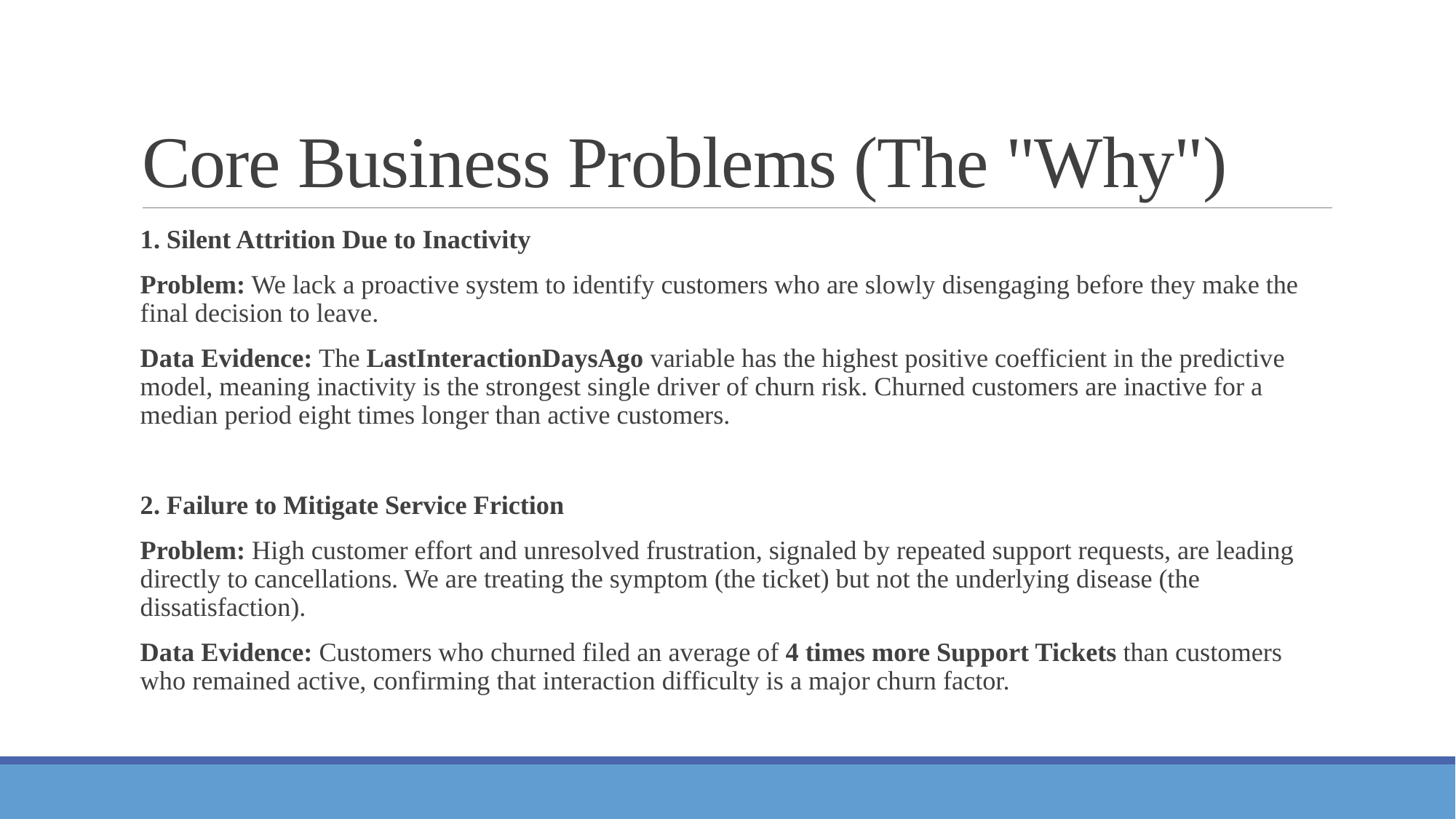

# Core Business Problems (The "Why")
1. Silent Attrition Due to Inactivity
Problem: We lack a proactive system to identify customers who are slowly disengaging before they make the final decision to leave.
Data Evidence: The LastInteractionDaysAgo variable has the highest positive coefficient in the predictive model, meaning inactivity is the strongest single driver of churn risk. Churned customers are inactive for a median period eight times longer than active customers.

2. Failure to Mitigate Service Friction
Problem: High customer effort and unresolved frustration, signaled by repeated support requests, are leading directly to cancellations. We are treating the symptom (the ticket) but not the underlying disease (the dissatisfaction).
Data Evidence: Customers who churned filed an average of 4 times more Support Tickets than customers who remained active, confirming that interaction difficulty is a major churn factor.